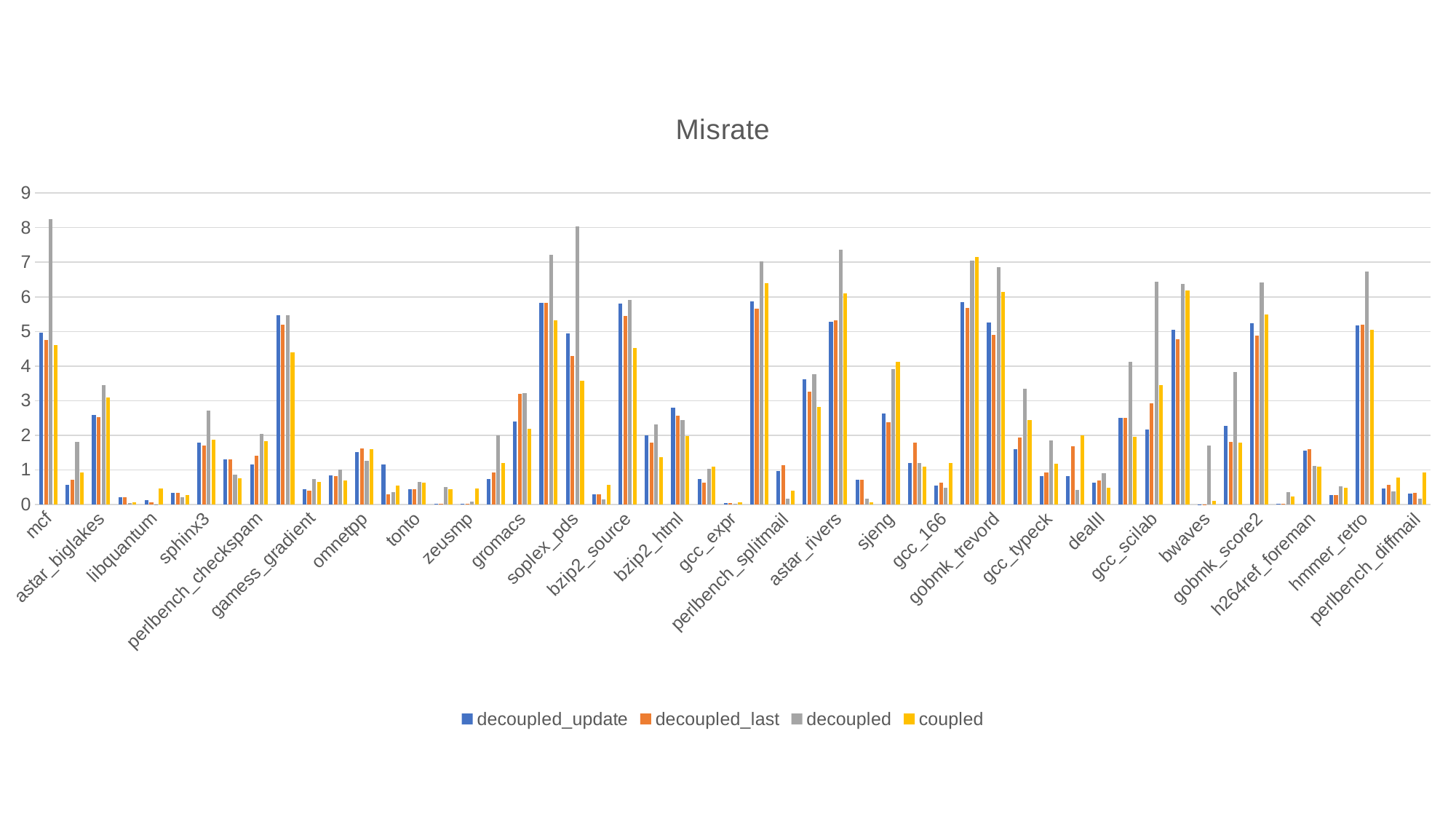

### Chart: Misrate

| Category | decoupled_update | decoupled_last | decoupled | coupled |
|---|---|---|---|---|
| mcf | 4.9667597 | 4.760824 | 8.236583 | 4.6097627 |
| gcc_s04 | 0.5720736 | 0.7162525 | 1.8132335 | 0.92732203 |
| astar_biglakes | 2.5908766 | 2.5259366 | 3.449126 | 3.0894308 |
| milc | 0.19949731 | 0.1992996 | 0.042798184 | 0.054068208 |
| libquantum | 0.11678916 | 0.051655423 | 0.0053252485 | 0.4576885 |
| lbm | 0.32822812 | 0.32822812 | 0.2024246 | 0.2795634 |
| sphinx3 | 1.7915032 | 1.7073748 | 2.7118042 | 1.8791069 |
| h264ref_sss | 1.3053688 | 1.311112 | 0.8593118 | 0.7580978 |
| perlbench_checkspam | 1.1652488 | 1.4150059 | 2.036675 | 1.8315384 |
| bzip2_combined | 5.4668374 | 5.1875453 | 5.471147 | 4.404325 |
| gamess_gradient | 0.4475827 | 0.40708208 | 0.73201025 | 0.64451754 |
| bzip2_liberty | 0.8296263 | 0.8239502 | 1.0094827 | 0.6809737 |
| omnetpp | 1.5214639 | 1.6223485 | 1.2659235 | 1.6028886 |
| gamess_triazolium | 1.1609335 | 0.29329836 | 0.36359584 | 0.543249 |
| tonto | 0.43801475 | 0.43922925 | 0.64862883 | 0.63805366 |
| leslie3d | 0.022322657 | 0.022322657 | 0.5068747 | 0.44019282 |
| zeusmp | 0.016822364 | 0.016822364 | 0.07193105 | 0.4576654 |
| gcc_expr2 | 0.74180764 | 0.92864394 | 1.9936602 | 1.2036651 |
| gromacs | 2.3902307 | 3.1906538 | 3.2223587 | 2.1888552 |
| hmmer_nph3 | 5.824224 | 5.8182836 | 7.205717 | 5.3294516 |
| soplex_pds | 4.9361863 | 4.2832165 | 8.04045 | 3.5804129 |
| gcc_g23 | 0.29314095 | 0.2855232 | 0.14458473 | 0.5552767 |
| bzip2_source | 5.808793 | 5.4475594 | 5.9068265 | 4.5154443 |
| bzip2_chicken | 1.9918292 | 1.7873846 | 2.3149302 | 1.3752012 |
| bzip2_html | 2.7957253 | 2.5612817 | 2.4440436 | 1.9728986 |
| gamess_cytosine | 0.7307325 | 0.6201053 | 1.0217533 | 1.0933464 |
| gcc_expr | 0.034704782 | 0.03459672 | 0.026233373 | 0.061945952 |
| gobmk_13x13 | 5.8661833 | 5.650284 | 7.0240936 | 6.405227 |
| perlbench_splitmail | 0.9728653 | 1.1377306 | 0.16804607 | 0.40407723 |
| bzip2_program | 3.6264546 | 3.2606792 | 3.7540817 | 2.8091524 |
| astar_rivers | 5.276423 | 5.3163304 | 7.357437 | 6.0976977 |
| calculix | 0.7149947 | 0.71583575 | 0.15771408 | 0.058963 |
| sjeng | 2.6252222 | 2.3810697 | 3.918889 | 4.116167 |
| gcc_cpdecl | 1.1898406 | 1.7918022 | 1.1954429 | 1.1016037 |
| gcc_166 | 0.54820955 | 0.6361451 | 0.4790458 | 1.2002122 |
| gobmk_trevorc | 5.8376727 | 5.684244 | 7.0428386 | 7.156542 |
| gobmk_trevord | 5.264126 | 4.904336 | 6.8610077 | 6.14552 |
| gcc_200 | 1.5888864 | 1.9305483 | 3.3400497 | 2.4396446 |
| gcc_typeck | 0.8173079 | 0.91522884 | 1.8401636 | 1.1740934 |
| povray | 0.81801677 | 1.6781844 | 0.42227226 | 2.0026002 |
| dealII | 0.6189416 | 0.6877501 | 0.91129935 | 0.48771736 |
| namd | 2.4911737 | 2.4932652 | 4.128219 | 1.9561265 |
| gcc_scilab | 2.157248 | 2.9218278 | 6.438995 | 3.4393544 |
| gobmk_nngs | 5.0514097 | 4.777171 | 6.367755 | 6.1752834 |
| bwaves | 0.001322536 | 0.001322536 | 1.710039 | 0.10315781 |
| soplex_ref | 2.266043 | 1.8064837 | 3.8250074 | 1.7952442 |
| gobmk_score2 | 5.2301865 | 4.887704 | 6.424819 | 5.481518 |
| GemsFDTD | 0.020089384 | 0.020089384 | 0.34839988 | 0.23175083 |
| h264ref_foreman | 1.5559138 | 1.5869465 | 1.10729 | 1.083473 |
| cactusADM | 0.26611874 | 0.26611874 | 0.5330614 | 0.47621247 |
| hmmer_retro | 5.181733 | 5.204569 | 6.7253485 | 5.05181 |
| xalancbmk | 0.47062424 | 0.5740581 | 0.3682603 | 0.76805335 |
| perlbench_diffmail | 0.31141597 | 0.325941 | 0.174881 | 0.9266949 |